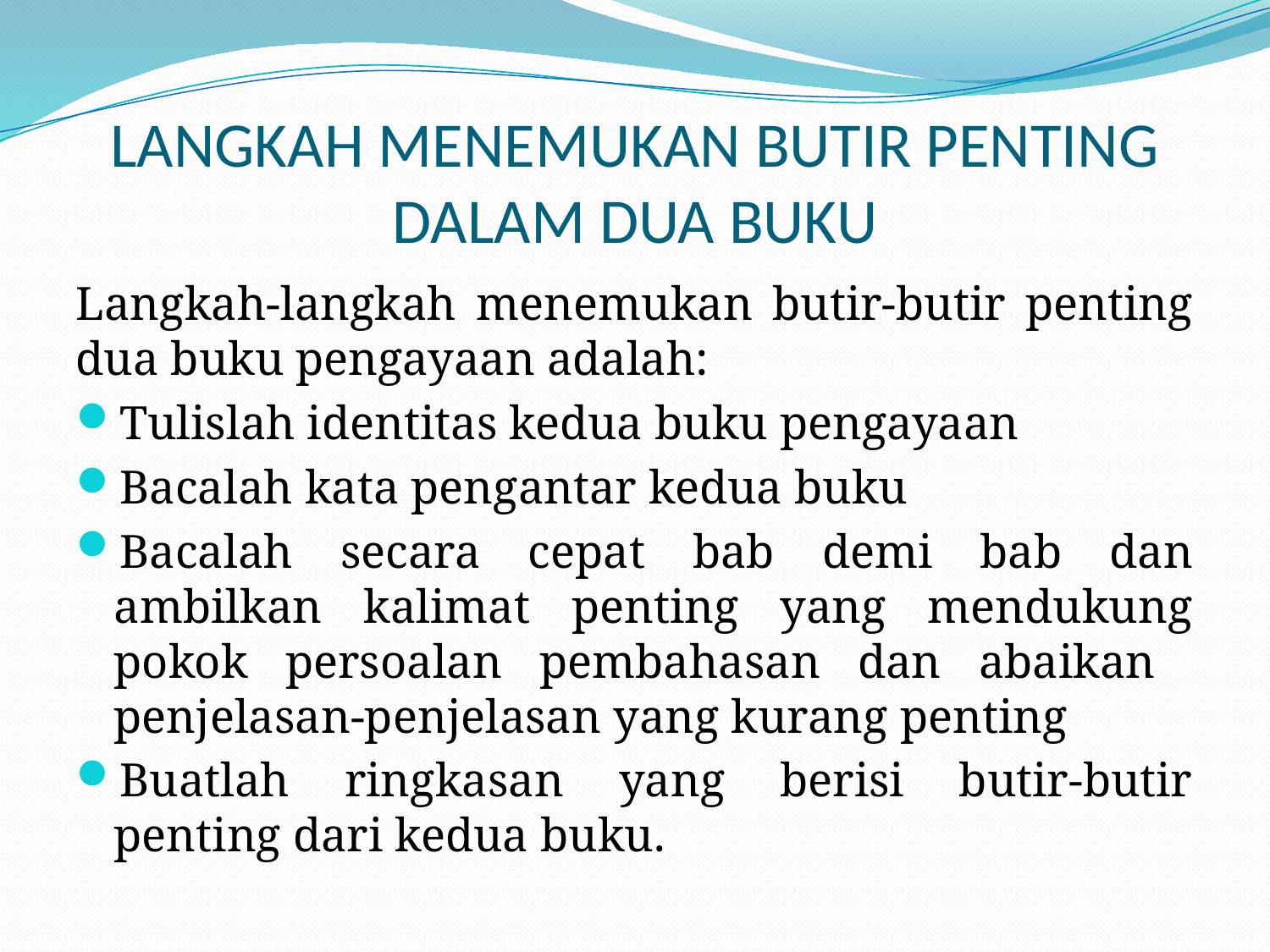

# LANGKAH MENEMUKAN BUTIR PENTING DALAM DUA BUKU
Langkah-langkah menemukan butir-butir penting dua buku pengayaan adalah:
Tulislah identitas kedua buku pengayaan
Bacalah kata pengantar kedua buku
Bacalah secara cepat bab demi bab dan ambilkan kalimat penting yang mendukung pokok persoalan pembahasan dan abaikan  penjelasan-penjelasan yang kurang penting
Buatlah ringkasan yang berisi butir-butir penting dari kedua buku.